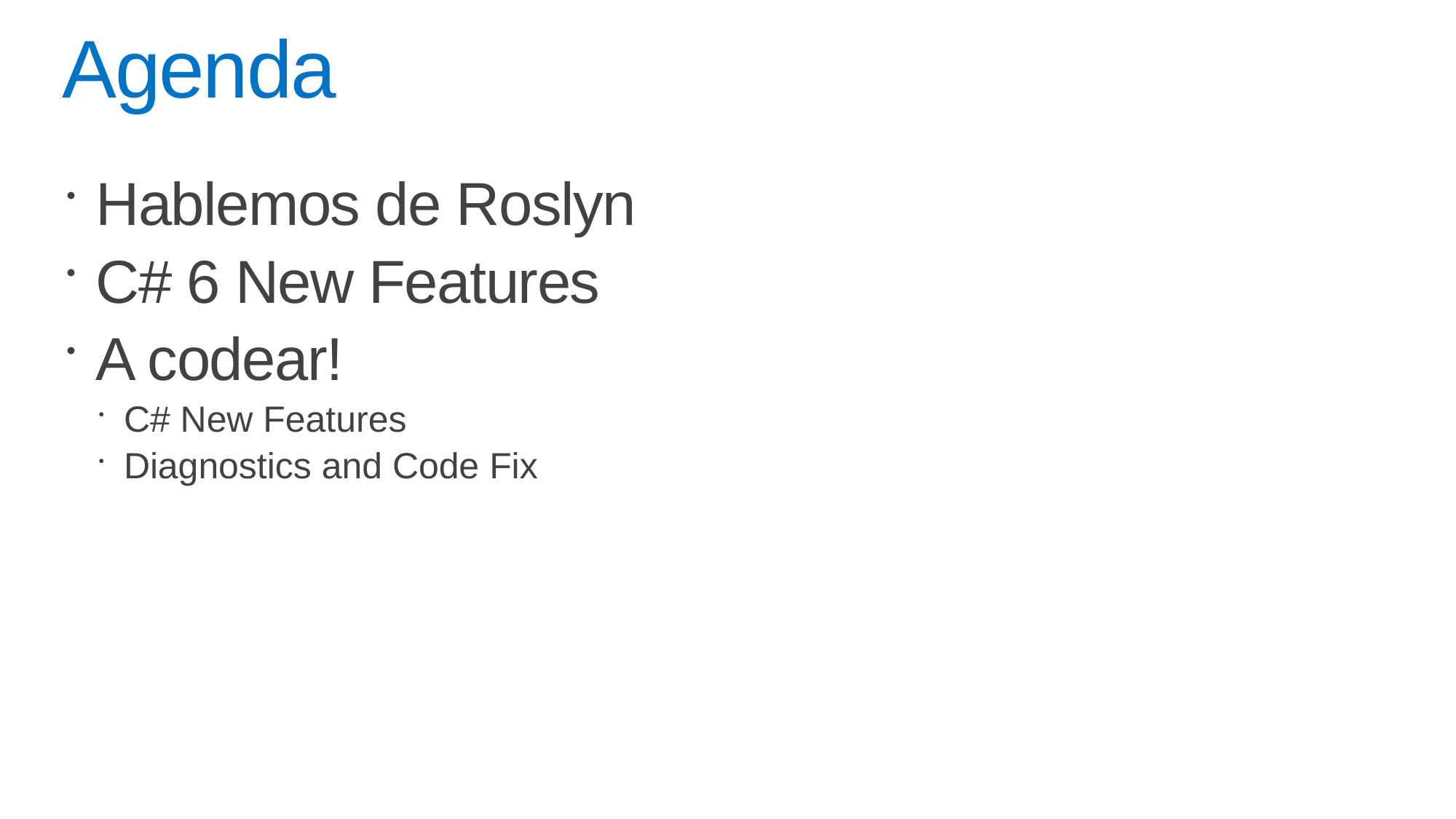

# Agenda
Hablemos de Roslyn
C# 6 New Features
A codear!
C# New Features
Diagnostics and Code Fix